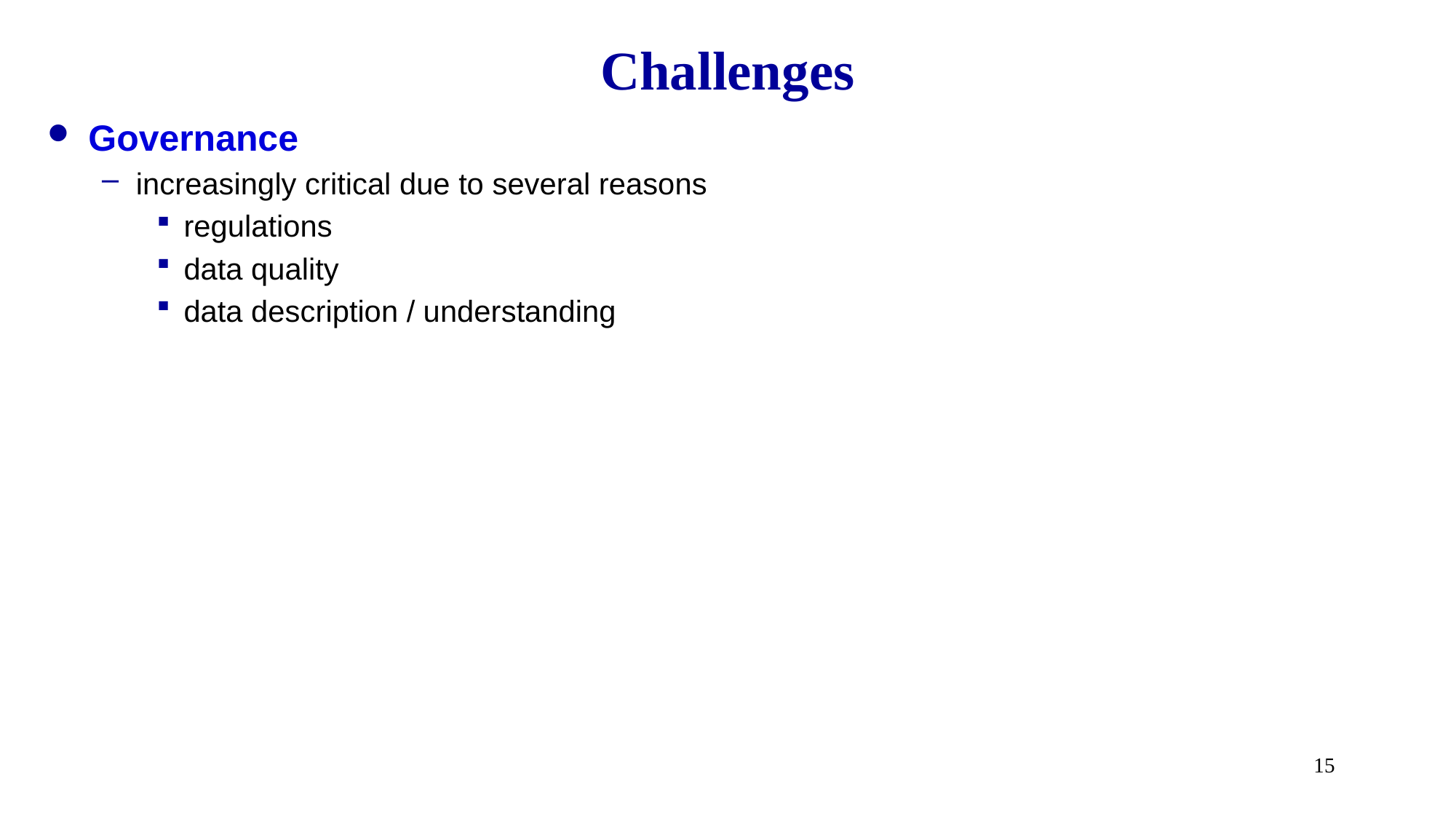

# Challenges
Governance
increasingly critical due to several reasons
regulations
data quality
data description / understanding

15